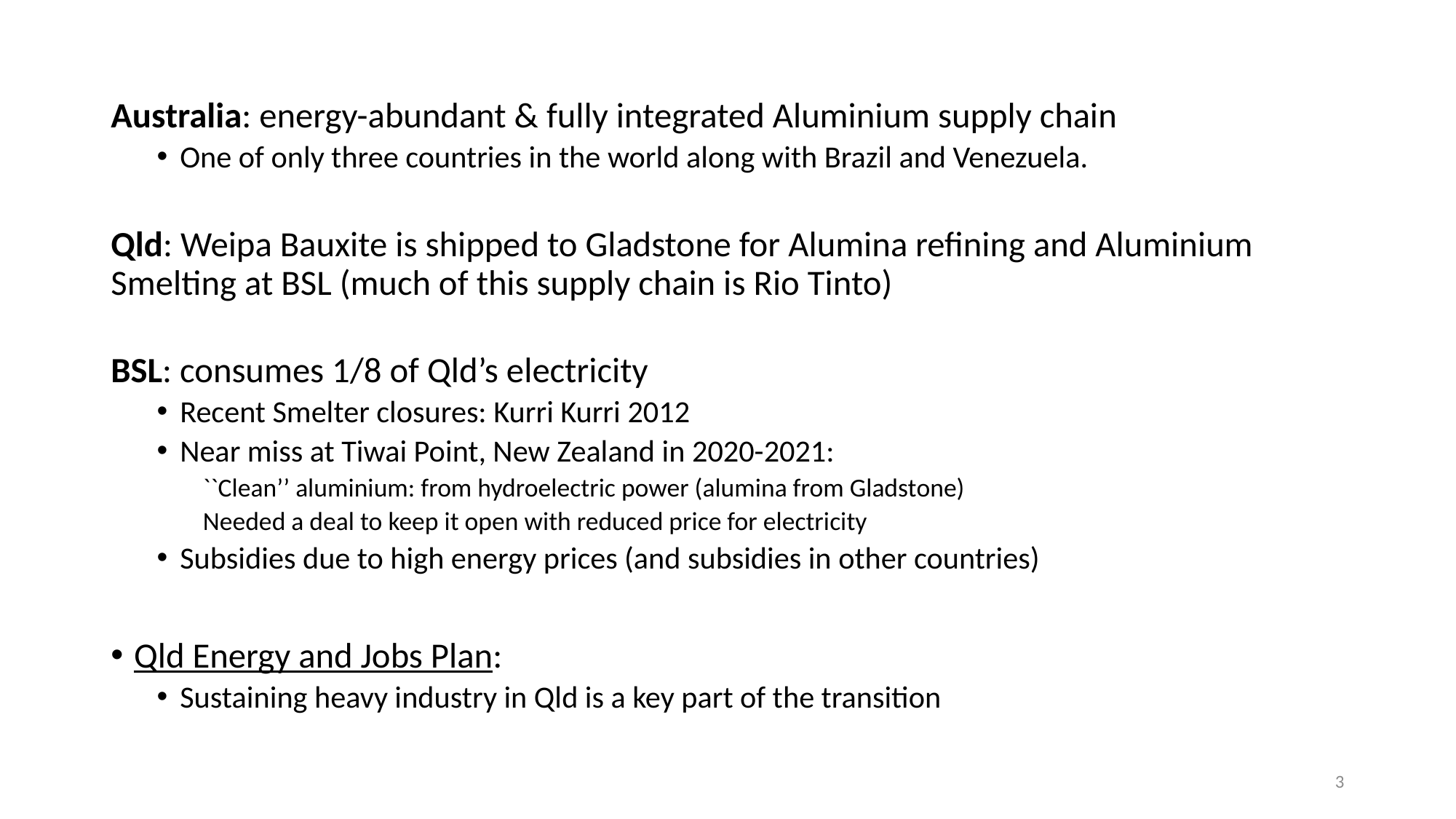

Australia: energy-abundant & fully integrated Aluminium supply chain
One of only three countries in the world along with Brazil and Venezuela.

Qld: Weipa Bauxite is shipped to Gladstone for Alumina refining and Aluminium Smelting at BSL (much of this supply chain is Rio Tinto)

BSL: consumes 1/8 of Qld’s electricity
Recent Smelter closures: Kurri Kurri 2012
Near miss at Tiwai Point, New Zealand in 2020-2021:
``Clean’’ aluminium: from hydroelectric power (alumina from Gladstone)
Needed a deal to keep it open with reduced price for electricity
Subsidies due to high energy prices (and subsidies in other countries)

Qld Energy and Jobs Plan:
Sustaining heavy industry in Qld is a key part of the transition

3